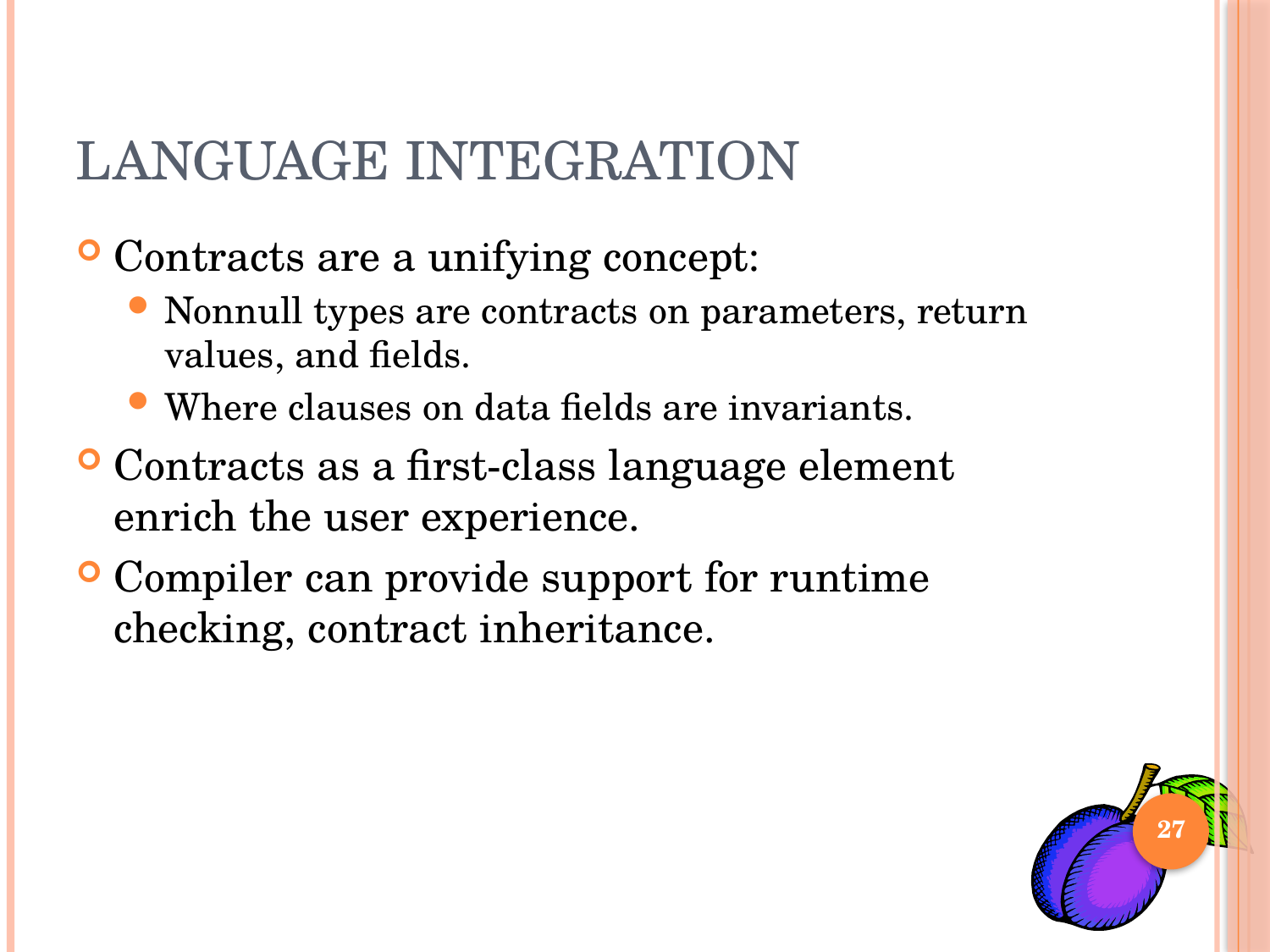

# Language Integration
Contracts are a unifying concept:
Nonnull types are contracts on parameters, return values, and fields.
Where clauses on data fields are invariants.
Contracts as a first-class language element enrich the user experience.
Compiler can provide support for runtime checking, contract inheritance.
27